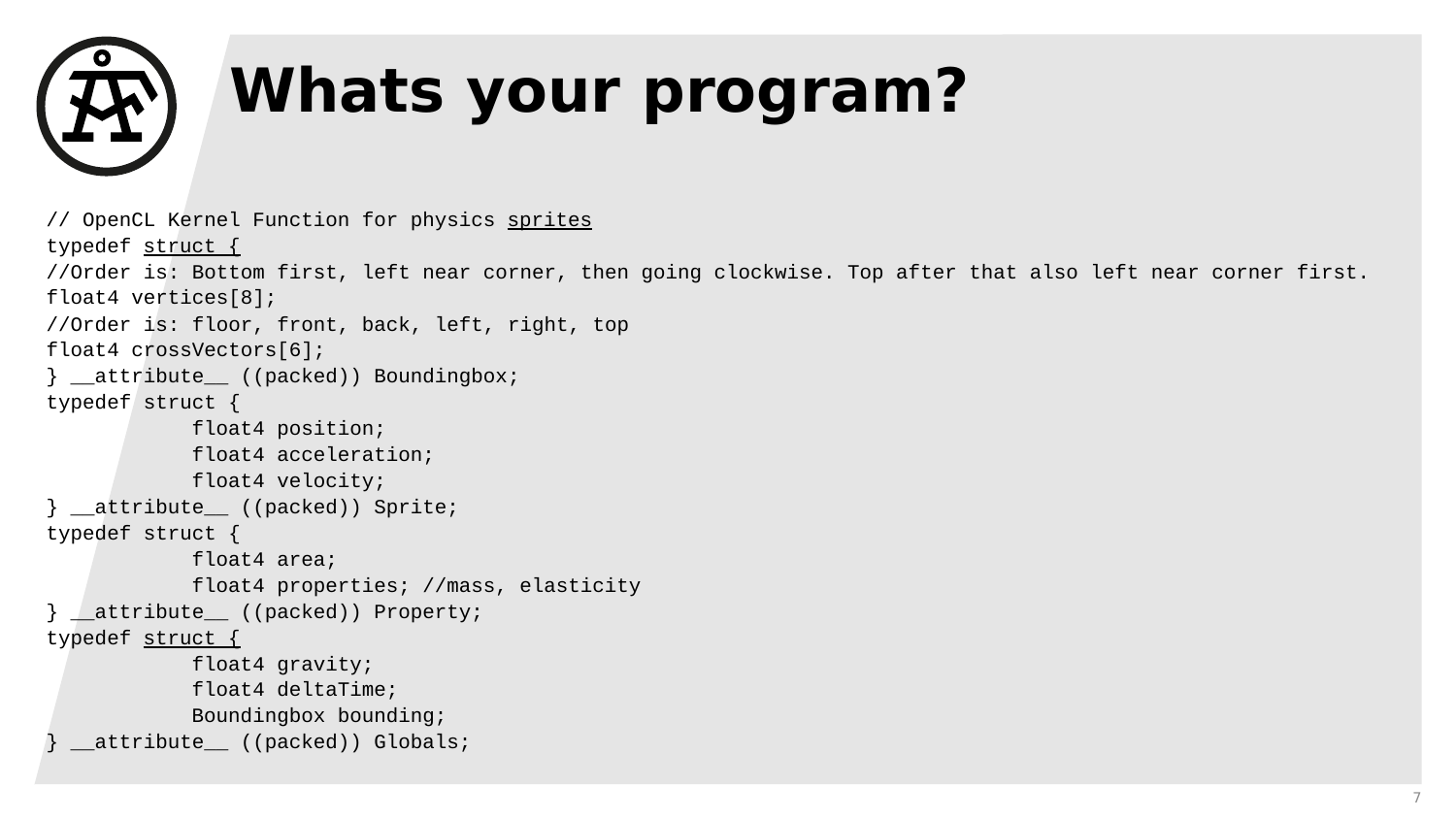

# Whats your program?
// OpenCL Kernel Function for physics sprites
typedef struct {
//Order is: Bottom first, left near corner, then going clockwise. Top after that also left near corner first.
float4 vertices[8];
//Order is: floor, front, back, left, right, top
float4 crossVectors[6];
} __attribute__ ((packed)) Boundingbox;
typedef struct {
	float4 position;
	float4 acceleration;
	float4 velocity;
} __attribute__ ((packed)) Sprite;
typedef struct {
	float4 area;
	float4 properties; //mass, elasticity
} __attribute__ ((packed)) Property;
typedef struct {
	float4 gravity;
	float4 deltaTime;
	Boundingbox bounding;
} __attribute__ ((packed)) Globals;
7